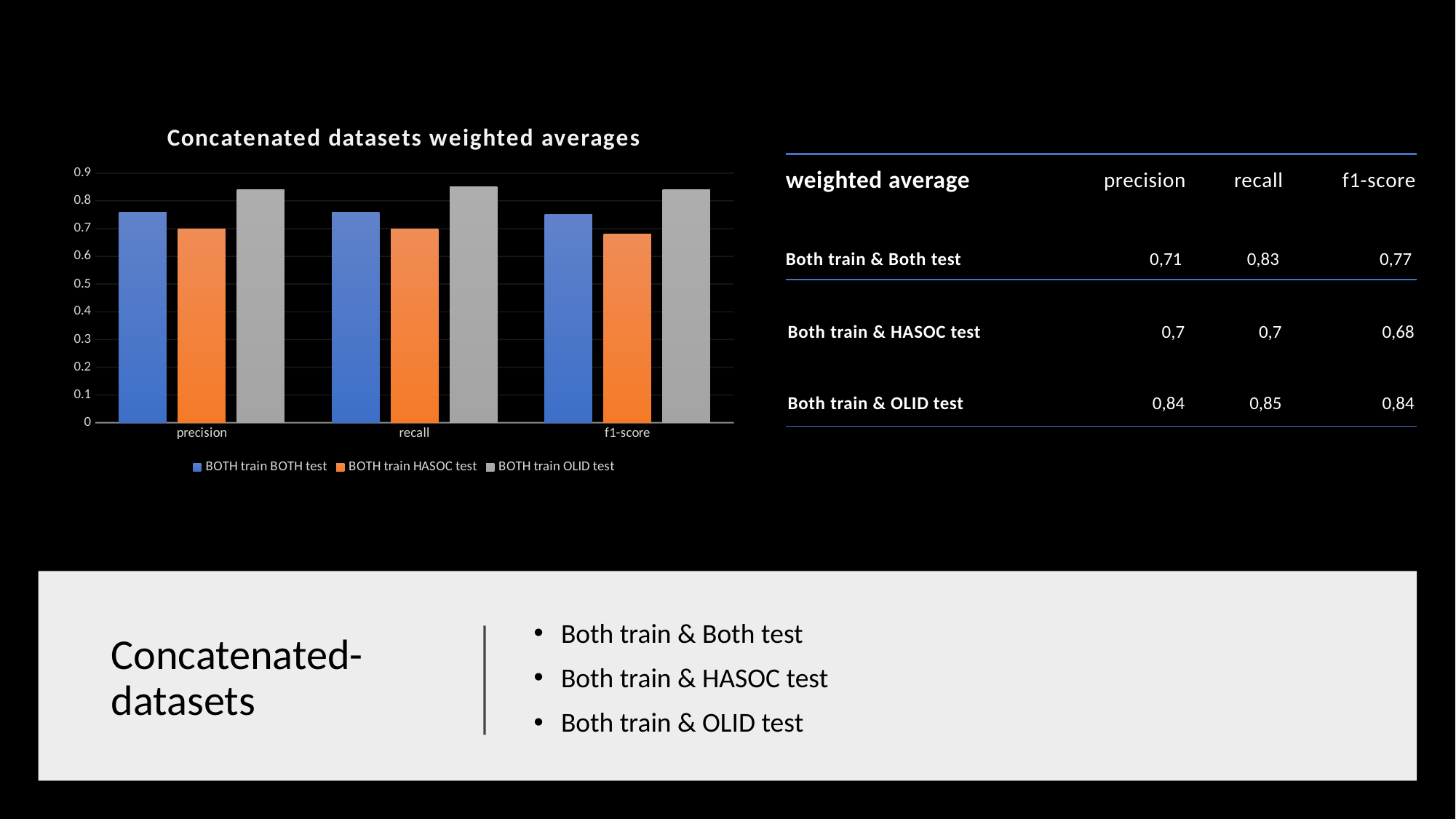

### Chart: Concatenated datasets weighted averages

| Category | BOTH train BOTH test | BOTH train HASOC test | BOTH train OLID test |
|---|---|---|---|
| precision | 0.76 | 0.7 | 0.84 |
| recall | 0.76 | 0.7 | 0.85 |
| f1-score | 0.75 | 0.68 | 0.84 |
| weighted average | precision | recall | f1-score |
| --- | --- | --- | --- |
| Both train & Both test | 0,71 | 0,83 | 0,77 |
| Both train & HASOC test | 0,7 | 0,7 | 0,68 |
| Both train & OLID test | 0,84 | 0,85 | 0,84 |

# Concatenated-datasets
Both train & Both test
Both train & HASOC test
Both train & OLID test